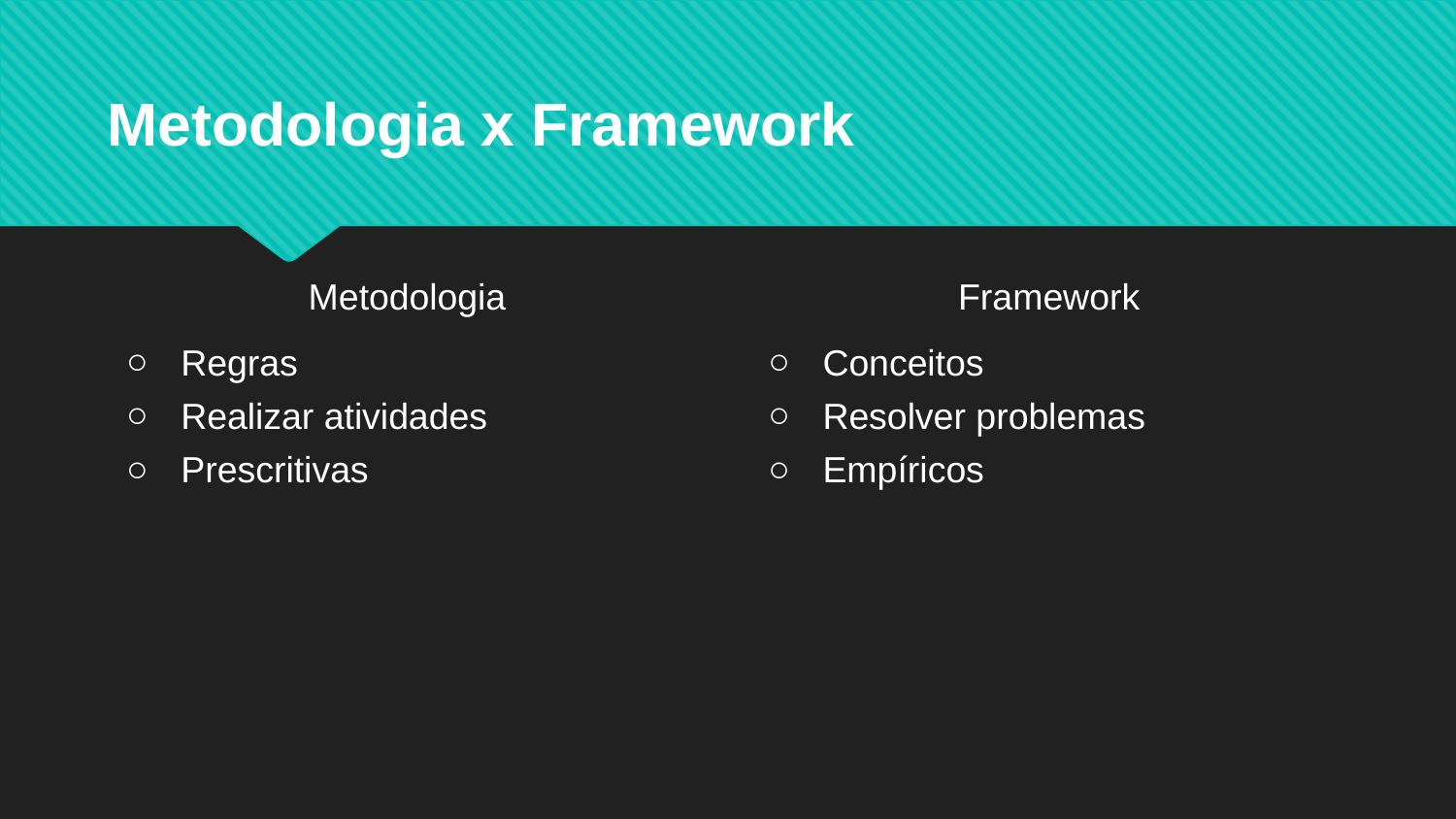

# Metodologia x Framework
Metodologia
Framework
Regras
Realizar atividades
Prescritivas
Conceitos
Resolver problemas
Empíricos